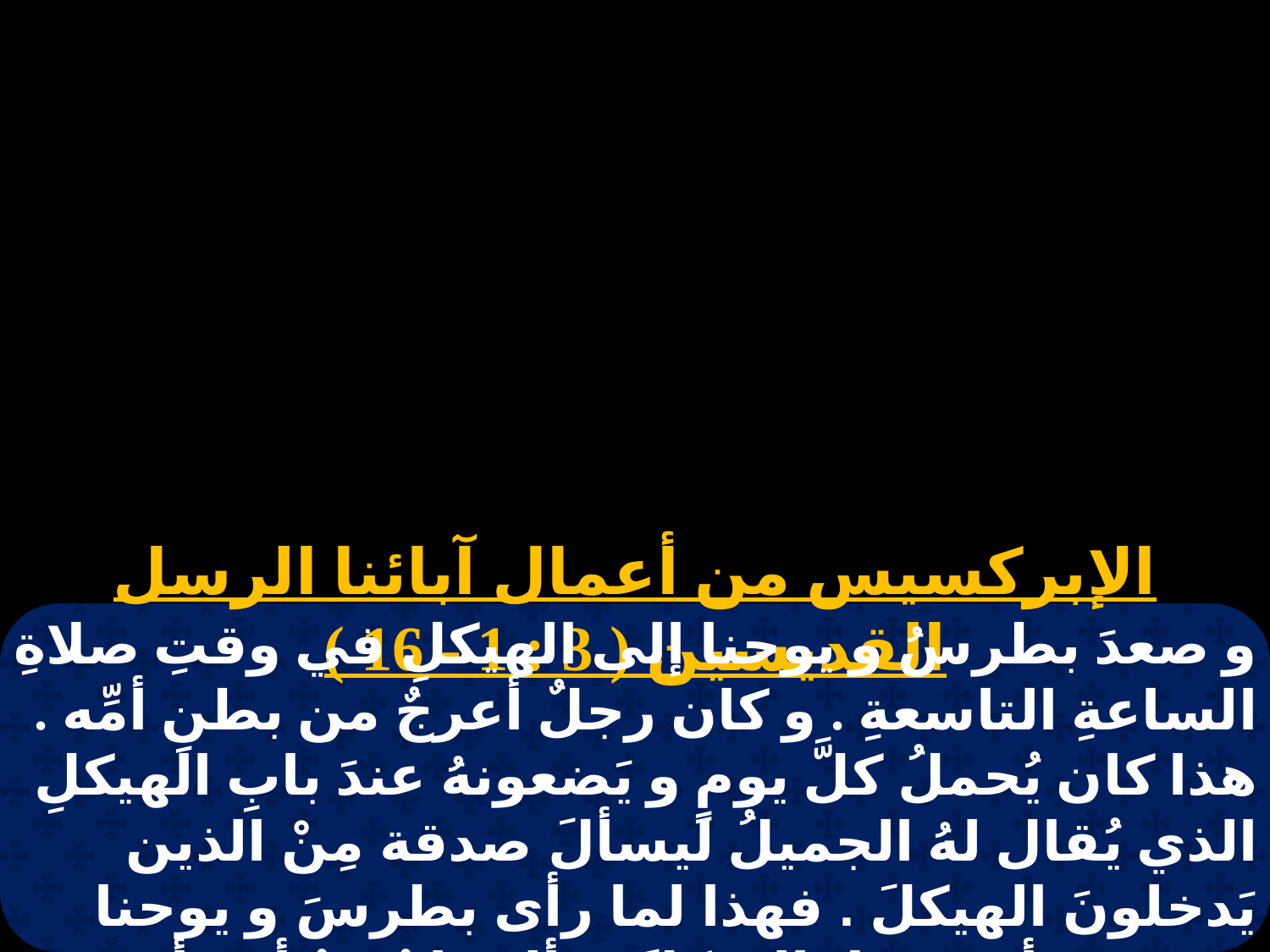

الإبركسيس من أعمال آبائنا الرسل القديسين ( 3 : 1 - 16 )
و صعدَ بطرسُ و يوحنا إلى الهيكلِ في وقتِ صلاةِ الساعةِ التاسعةِ . و كان رجلٌ أعرجٌ من بطنِ أمِّه . هذا كان يُحملُ كلَّ يومٍ و يَضعونهُ عندَ بابِ الهيكلِ الذي يُقال لهُ الجميلُ ليسألَ صدقة مِنْ الذين يَدخلونَ الهيكلَ . فهذا لما رأى بطرسَ و يوحنا مُزمعينَ أن يدخلا الهيكلَ سألهما يُريدُ أن يأخذ منهما صدقة . فتفرسَ فيهِ بطرسُ مع يوحنا . و قال انظرْ إلينا .